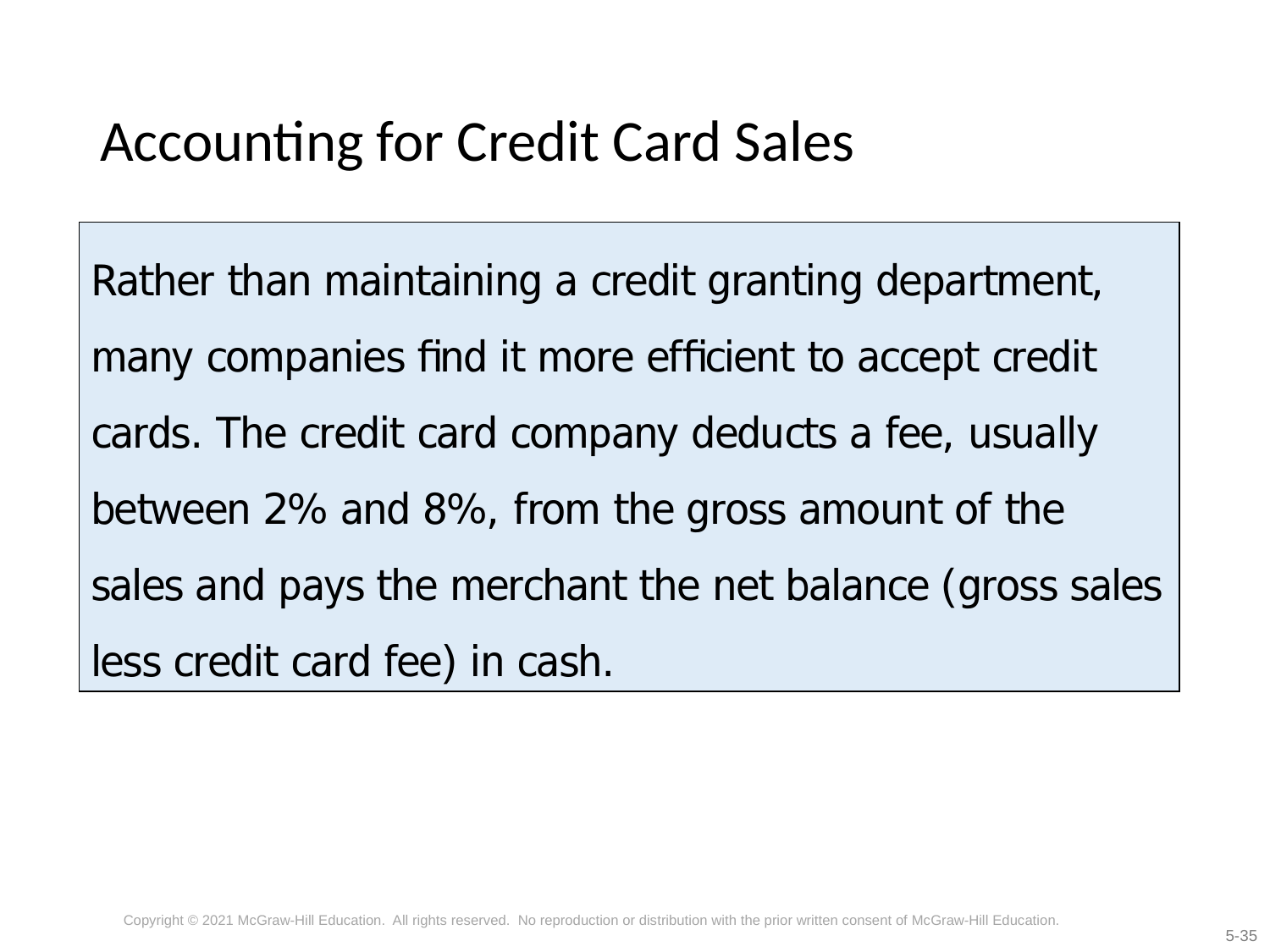

# Accounting for Credit Card Sales
Rather than maintaining a credit granting department, many companies find it more efficient to accept credit cards. The credit card company deducts a fee, usually between 2% and 8%, from the gross amount of the sales and pays the merchant the net balance (gross sales less credit card fee) in cash.